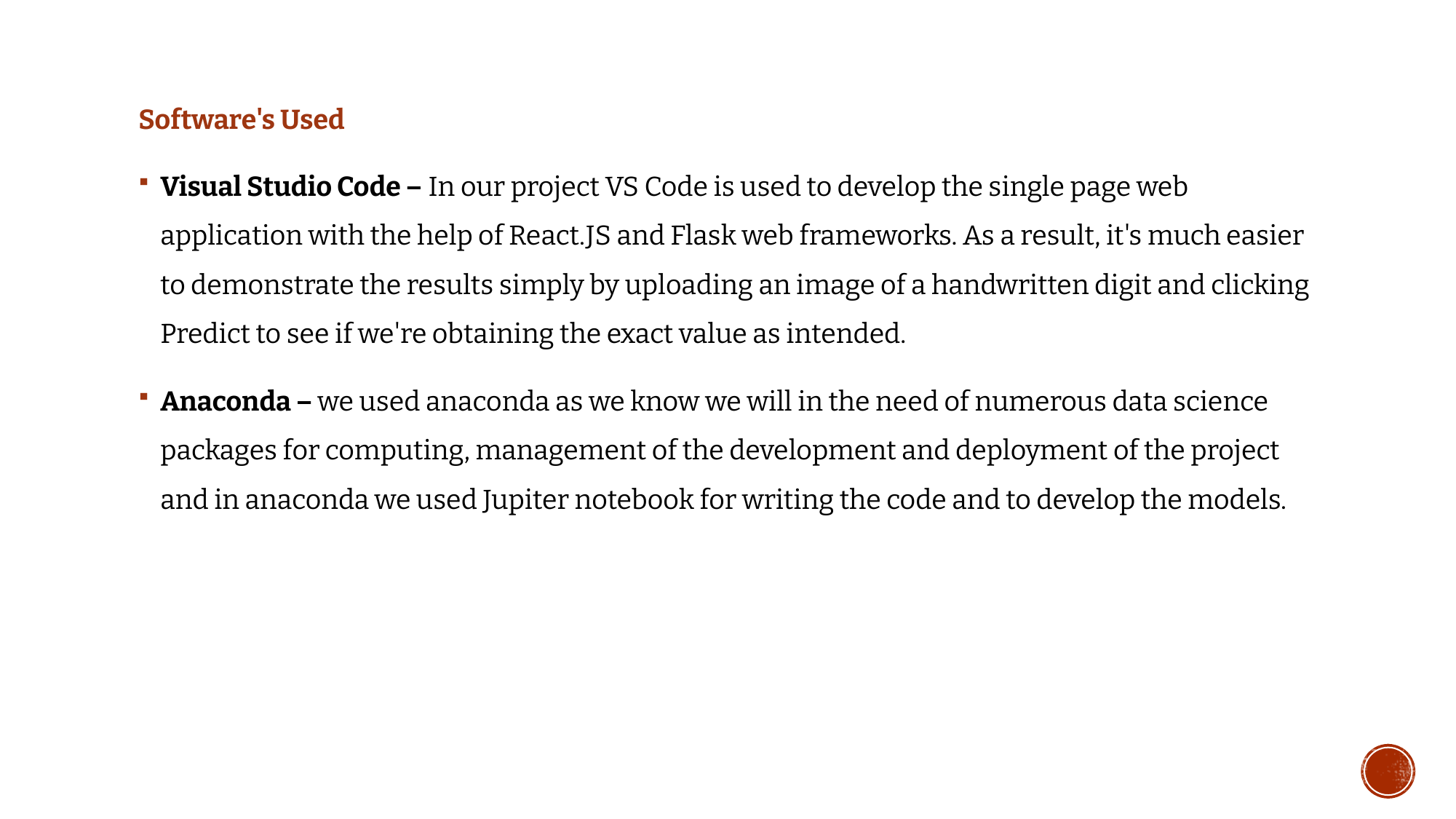

Software's Used
Visual Studio Code – In our project VS Code is used to develop the single page web application with the help of React.JS and Flask web frameworks. As a result, it's much easier to demonstrate the results simply by uploading an image of a handwritten digit and clicking Predict to see if we're obtaining the exact value as intended.
Anaconda – we used anaconda as we know we will in the need of numerous data science packages for computing, management of the development and deployment of the project and in anaconda we used Jupiter notebook for writing the code and to develop the models.